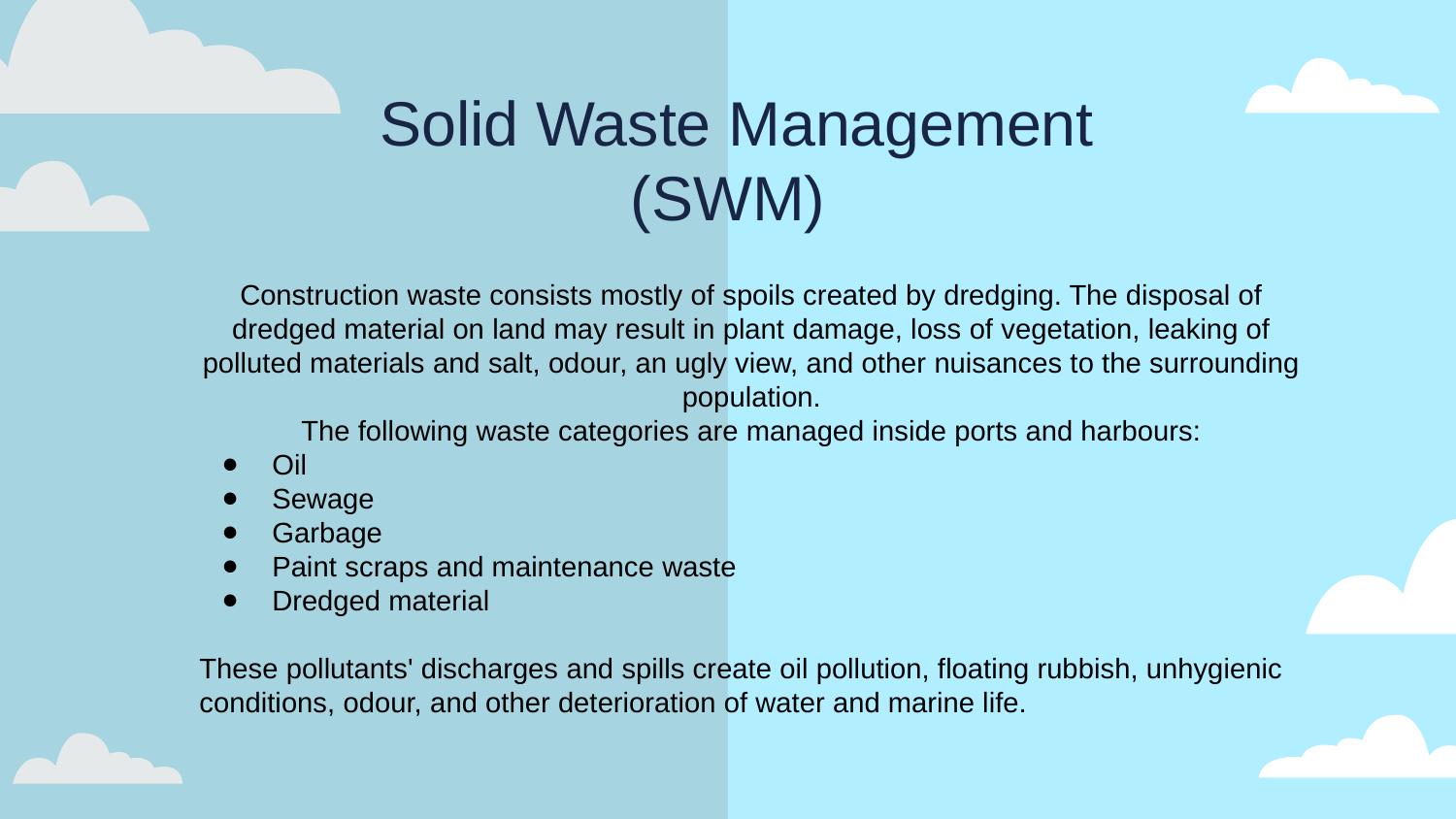

# Solid Waste Management
(SWM)
Construction waste consists mostly of spoils created by dredging. The disposal of dredged material on land may result in plant damage, loss of vegetation, leaking of polluted materials and salt, odour, an ugly view, and other nuisances to the surrounding population.
The following waste categories are managed inside ports and harbours:
Oil
Sewage
Garbage
Paint scraps and maintenance waste
Dredged material

These pollutants' discharges and spills create oil pollution, floating rubbish, unhygienic conditions, odour, and other deterioration of water and marine life.